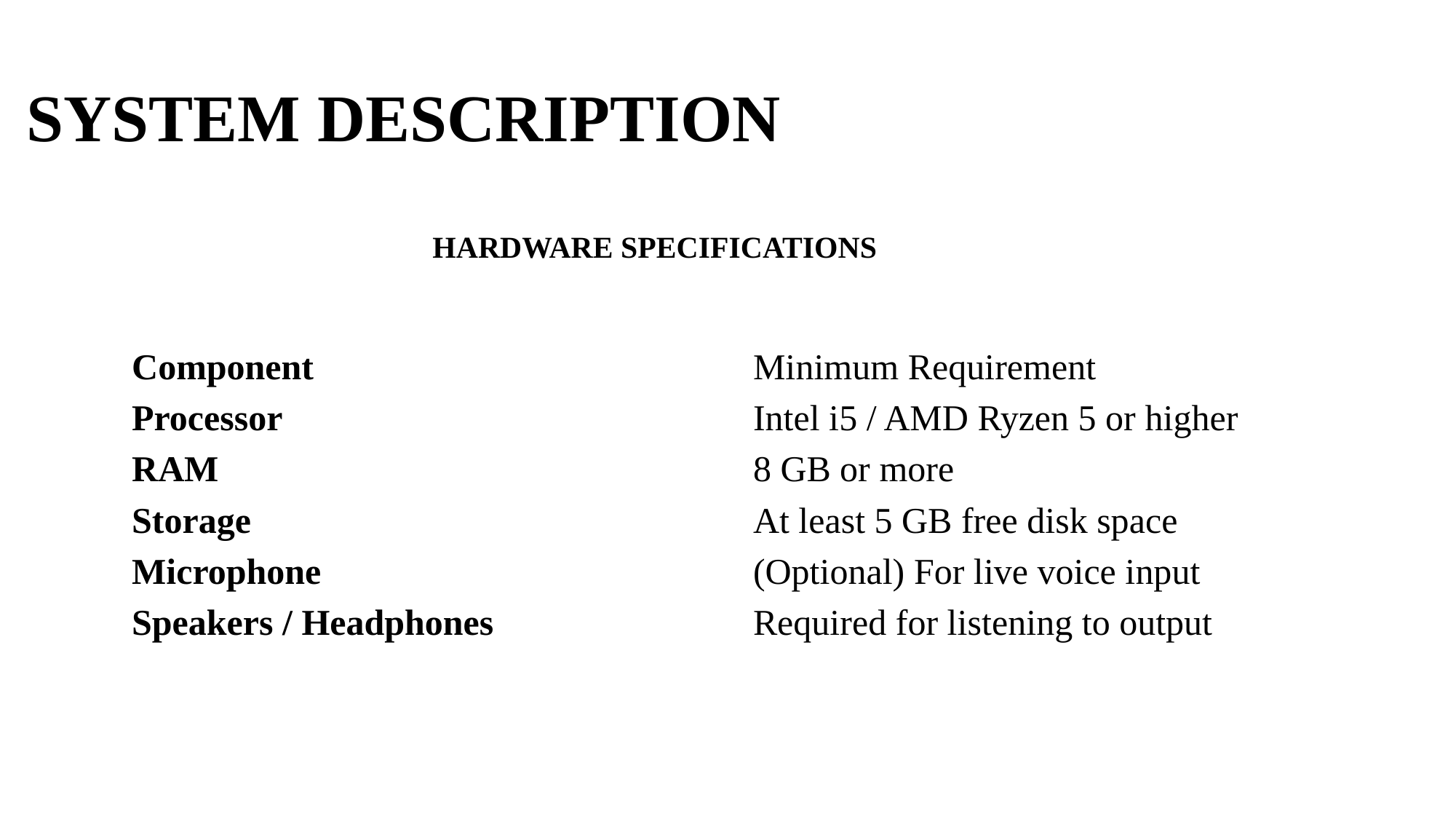

# SYSTEM DESCRIPTION
HARDWARE SPECIFICATIONS
| Component | Minimum Requirement |
| --- | --- |
| Processor | Intel i5 / AMD Ryzen 5 or higher |
| RAM | 8 GB or more |
| Storage | At least 5 GB free disk space |
| Microphone | (Optional) For live voice input |
| Speakers / Headphones | Required for listening to output |